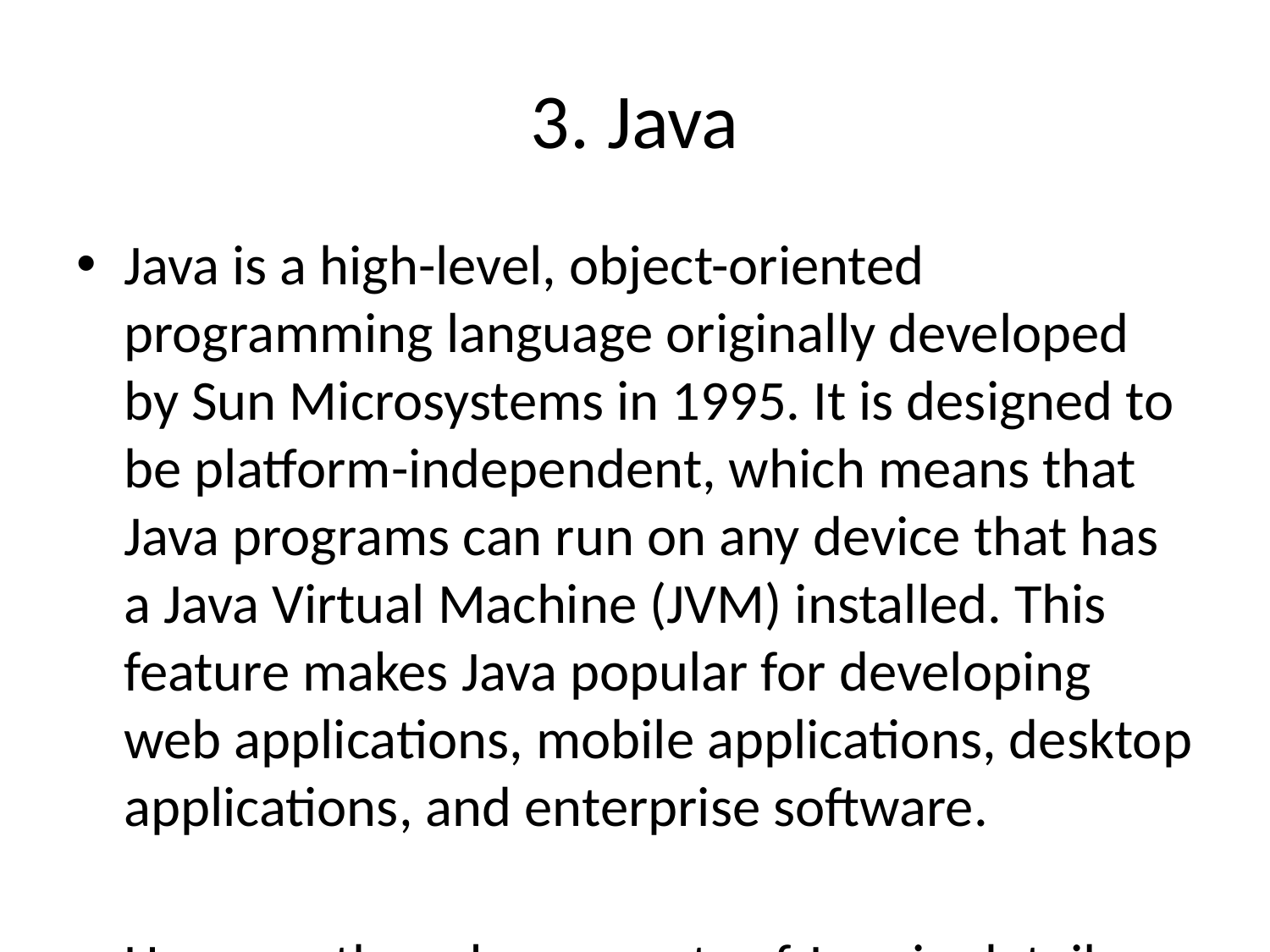

# 3. Java
Java is a high-level, object-oriented programming language originally developed by Sun Microsystems in 1995. It is designed to be platform-independent, which means that Java programs can run on any device that has a Java Virtual Machine (JVM) installed. This feature makes Java popular for developing web applications, mobile applications, desktop applications, and enterprise software.

Here are three key aspects of Java in detail:

1. Object-oriented programming: Java is a pure object-oriented programming language, which means everything in Java is an object. Objects in Java have both state (fields) and behavior (methods), allowing them to interact with each other through well-defined interfaces. This approach promotes code reuse, modularity, and easier maintenance of large codebases.

2. Platform independence: Java programs are compiled into bytecode, which is an intermediate representation that can be executed by any device that has a JVM. This "write once, run anywhere" philosophy is accomplished through the JVM, which interprets the bytecode into machine code specific to the underlying operating system. This cross-platform compatibility has made Java a popular choice for developing applications that need to run on multiple devices and operating systems.

3. Robust standard library: Java comes with a comprehensive standard library known as the Java Development Kit (JDK), which provides a wide range of classes and methods for common programming tasks. The JDK includes packages for networking, input/output operations, data structures, multithreading, and many other functionalities. By leveraging this robust standard library, developers can efficiently build complex applications without reinventing the wheel.

In summary, Java is a versatile and powerful programming language known for its platform independence, object-oriented approach, and extensive standard library. These features make Java a popular choice for a wide range of development projects, from enterprise systems to mobile applications.